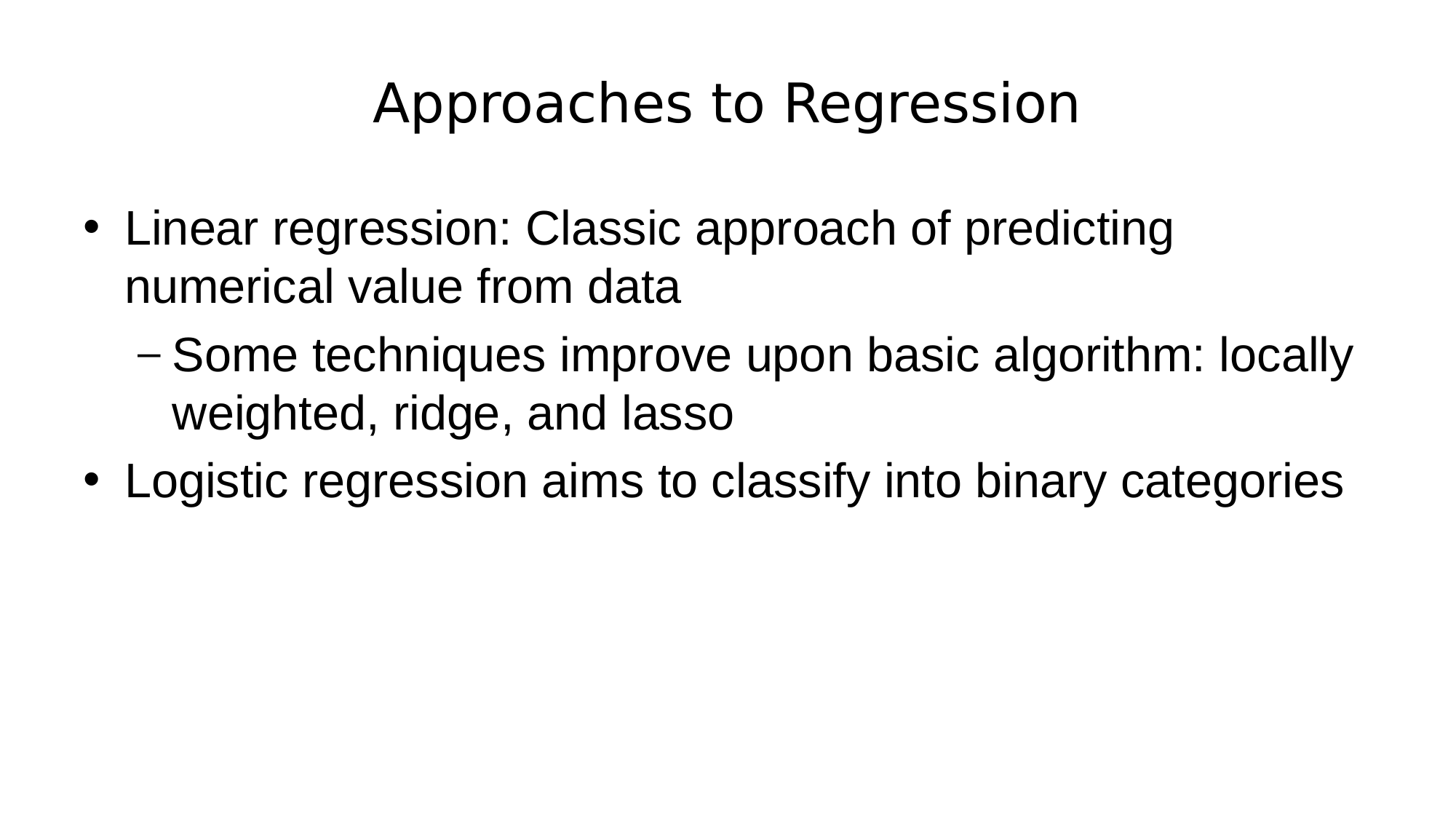

# Approaches to Regression
Linear regression: Classic approach of predicting numerical value from data
Some techniques improve upon basic algorithm: locally weighted, ridge, and lasso
Logistic regression aims to classify into binary categories